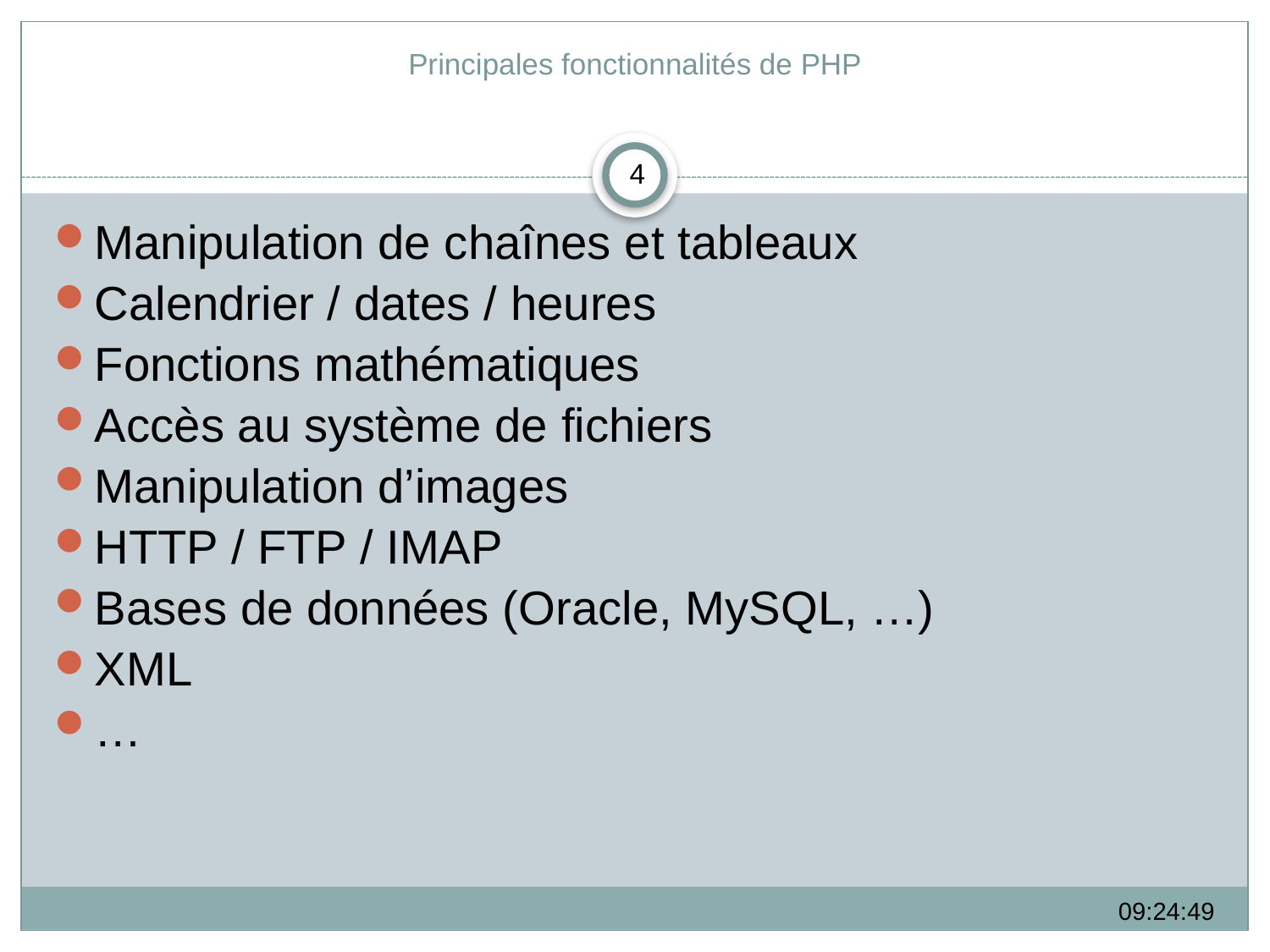

# Principales fonctionnalités de PHP
4
Manipulation de chaînes et tableaux
Calendrier / dates / heures
Fonctions mathématiques
Accès au système de fichiers
Manipulation d’images
HTTP / FTP / IMAP
Bases de données (Oracle, MySQL, …)
XML
…
09:24:49